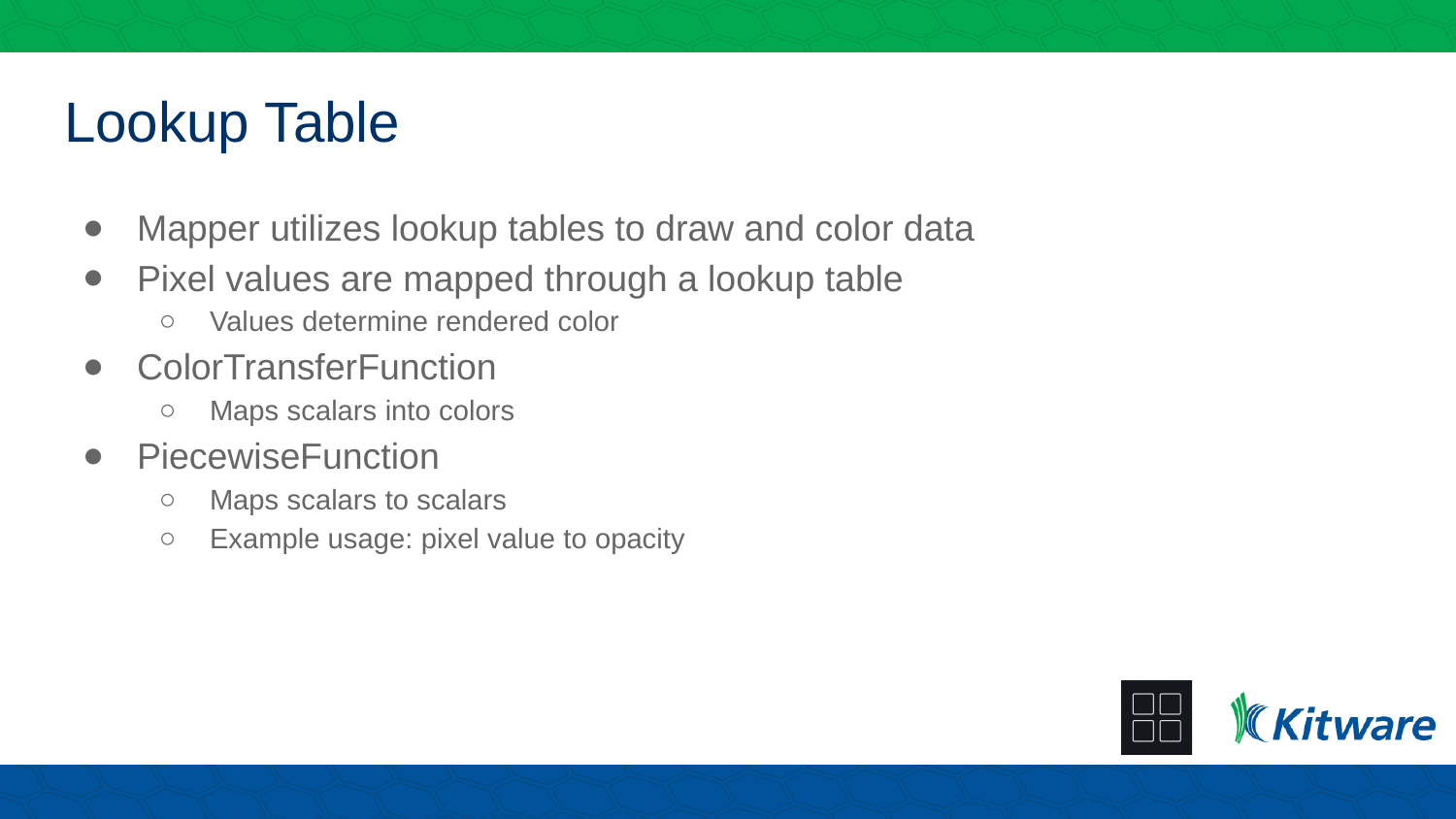

# Lookup Table
Mapper utilizes lookup tables to draw and color data
Pixel values are mapped through a lookup table
Values determine rendered color
ColorTransferFunction
Maps scalars into colors
PiecewiseFunction
Maps scalars to scalars
Example usage: pixel value to opacity